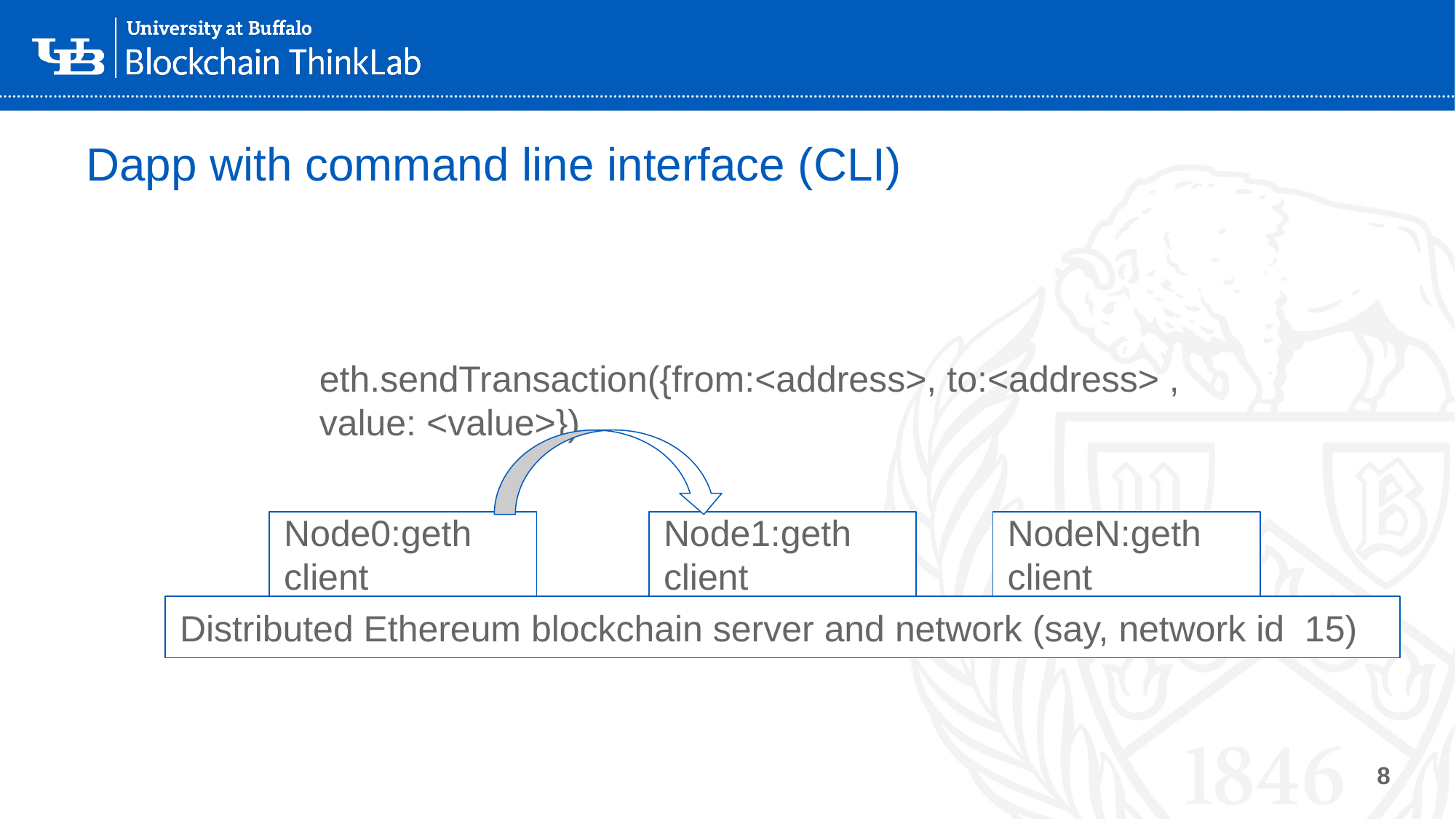

# Dapp with command line interface (CLI)
eth.sendTransaction({from:<address>, to:<address> , value: <value>})

Node0:geth client
Node1:geth client
NodeN:geth client
Distributed Ethereum blockchain server and network (say, network id  15)